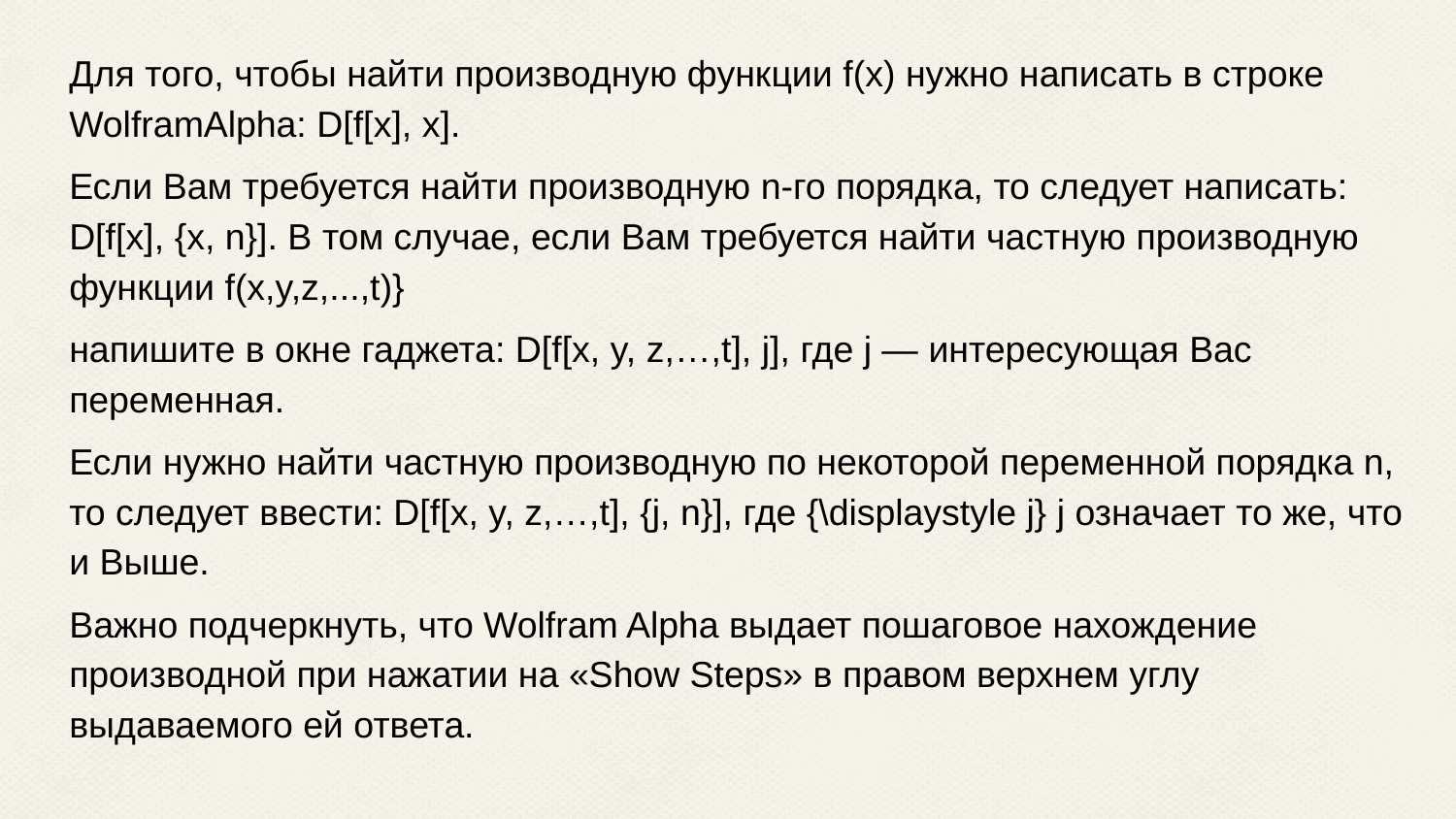

Для того, чтобы найти производную функции f(x) нужно написать в строке WolframAlpha: D[f[x], x].
Если Вам требуется найти производную n-го порядка, то следует написать: D[f[x], {x, n}]. В том случае, если Вам требуется найти частную производную функции f(x,y,z,...,t)}
напишите в окне гаджета: D[f[x, y, z,…,t], j], где j — интересующая Вас переменная.
Если нужно найти частную производную по некоторой переменной порядка n, то следует ввести: D[f[x, y, z,…,t], {j, n}], где {\displaystyle j} j означает то же, что и Выше.
Важно подчеркнуть, что Wolfram Alpha выдает пошаговое нахождение производной при нажатии на «Show Steps» в правом верхнем углу выдаваемого ей ответа.